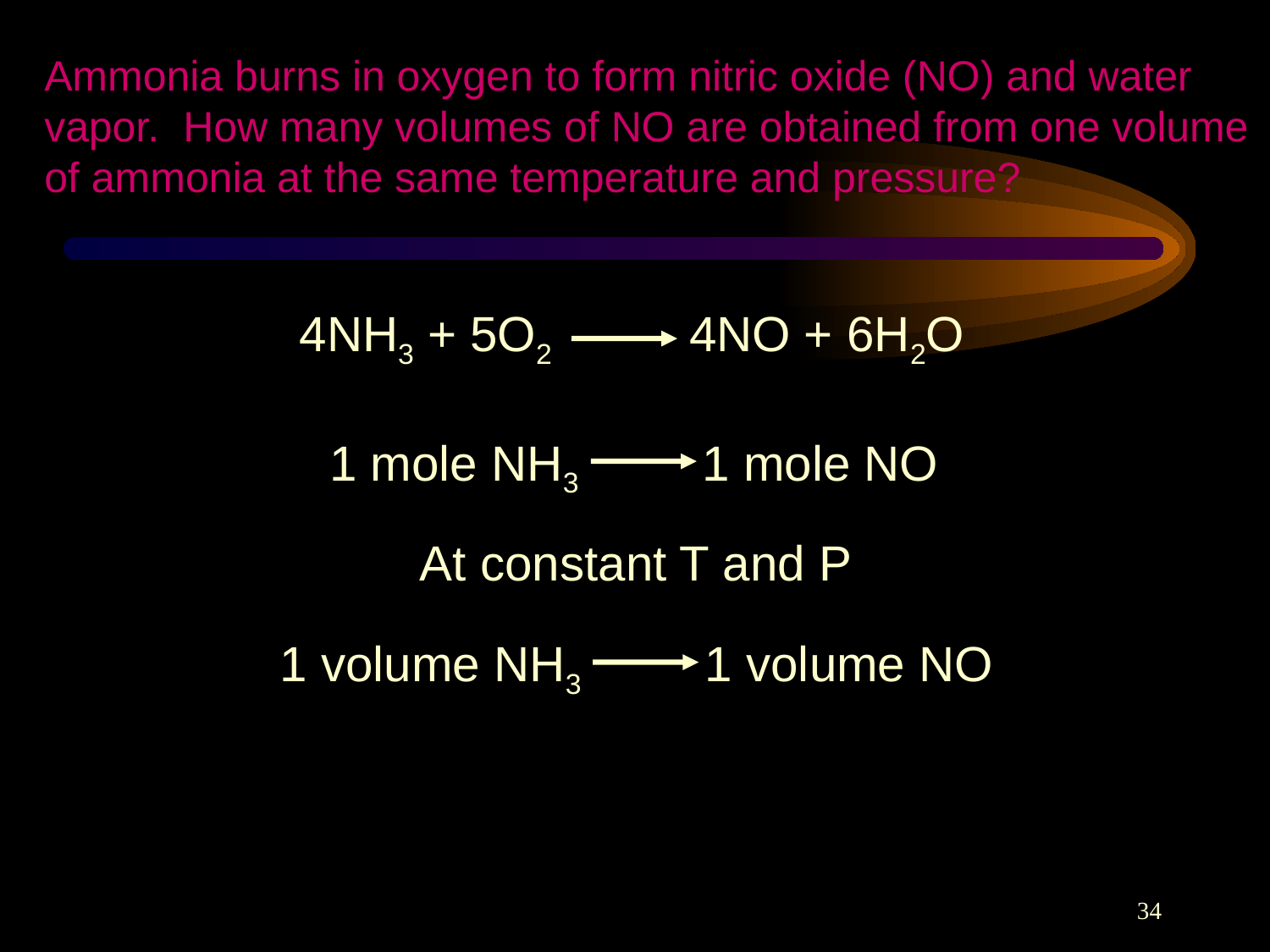

Ammonia burns in oxygen to form nitric oxide (NO) and water vapor.  How many volumes of NO are obtained from one volume of ammonia at the same temperature and pressure?
4NH3 + 5O2          4NO + 6H2O

1 mole NH3         1 mole NO

At constant T and P
1 volume NH3         1 volume NO

34